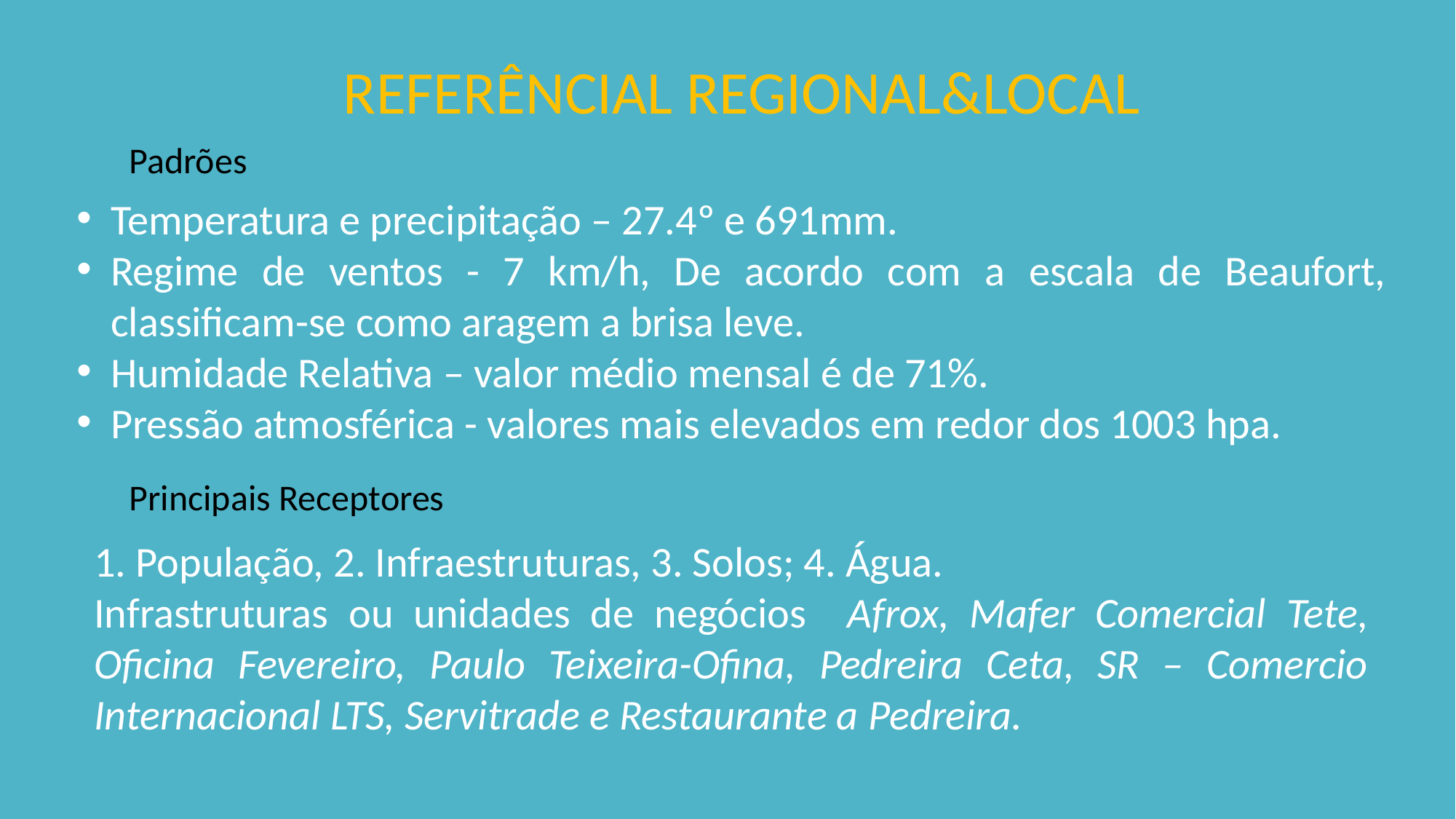

REFERÊNCIAL REGIONAL&LOCAL
Padrões
Temperatura e precipitação – 27.4º e 691mm.
Regime de ventos - 7 km/h, De acordo com a escala de Beaufort, classificam-se como aragem a brisa leve.
Humidade Relativa – valor médio mensal é de 71%.
Pressão atmosférica - valores mais elevados em redor dos 1003 hpa.
Principais Receptores
1. População, 2. Infraestruturas, 3. Solos; 4. Água.
Infrastruturas ou unidades de negócios  Afrox, Mafer Comercial Tete, Oficina Fevereiro, Paulo Teixeira-Ofina, Pedreira Ceta, SR – Comercio Internacional LTS, Servitrade e Restaurante a Pedreira.